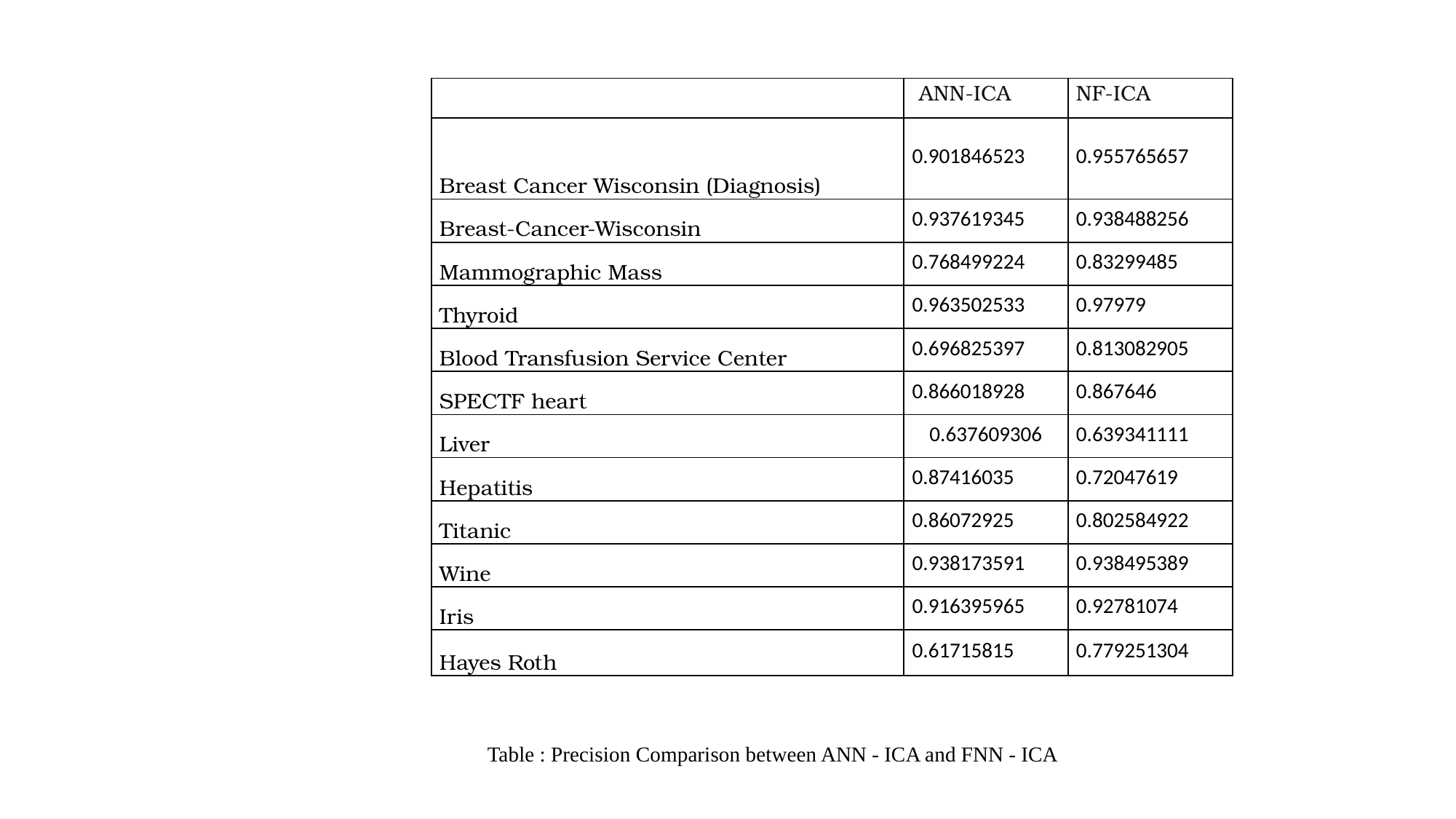

|  | ANN-ICA | NF-ICA |
| --- | --- | --- |
| Breast Cancer Wisconsin (Diagnosis) | 0.901846523 | 0.955765657 |
| Breast-Cancer-Wisconsin | 0.937619345 | 0.938488256 |
| Mammographic Mass | 0.768499224 | 0.83299485 |
| Thyroid | 0.963502533 | 0.97979 |
| Blood Transfusion Service Center | 0.696825397 | 0.813082905 |
| SPECTF heart | 0.866018928 | 0.867646 |
| Liver | 0.637609306 | 0.639341111 |
| Hepatitis | 0.87416035 | 0.72047619 |
| Titanic | 0.86072925 | 0.802584922 |
| Wine | 0.938173591 | 0.938495389 |
| Iris | 0.916395965 | 0.92781074 |
| Hayes Roth | 0.61715815 | 0.779251304 |
Table : Precision Comparison between ANN - ICA and FNN - ICA